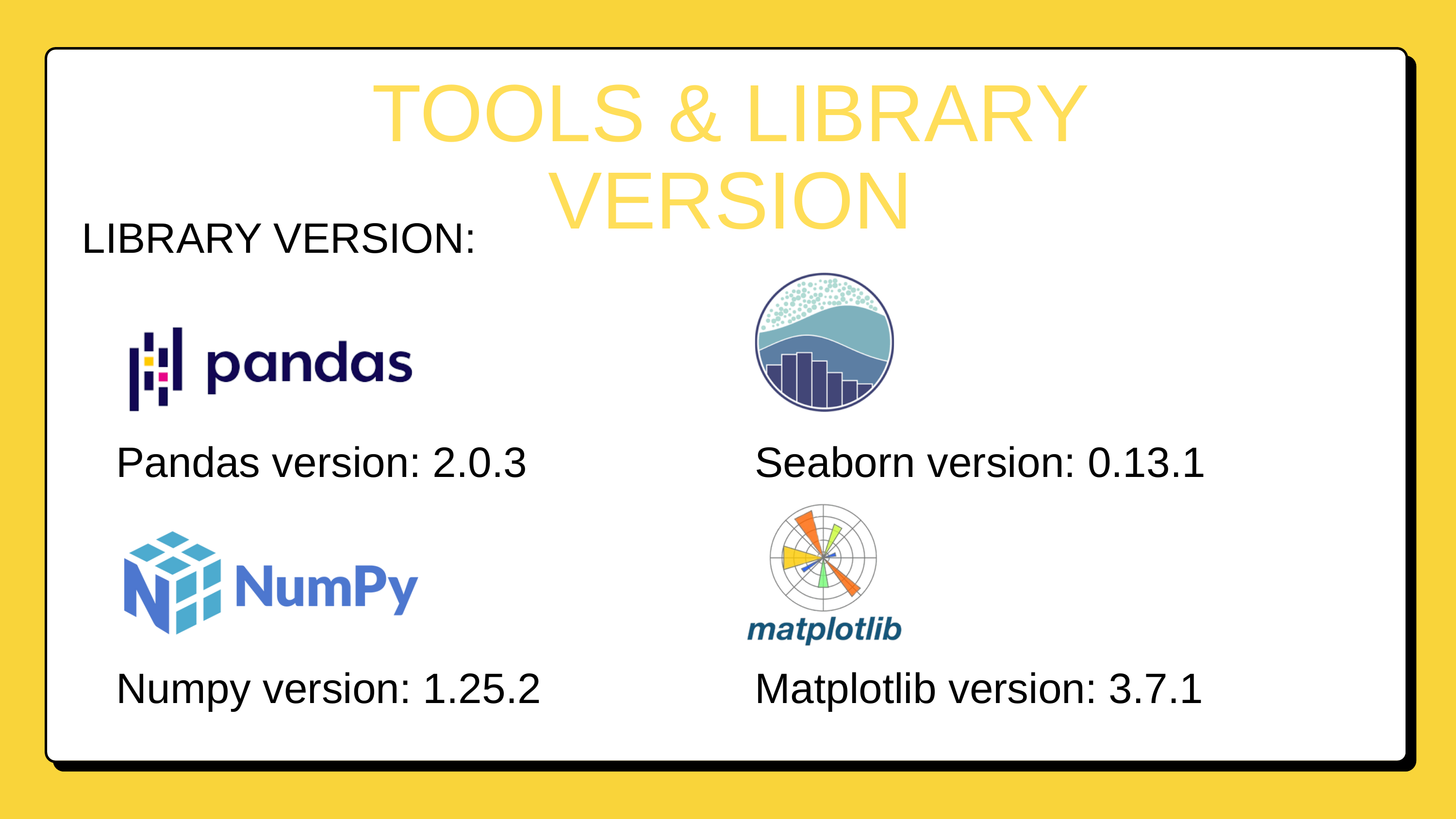

TOOLS & LIBRARY VERSION
LIBRARY VERSION:

Pandas version: 2.0.3
Seaborn version: 0.13.1

Numpy version: 1.25.2
Matplotlib version: 3.7.1